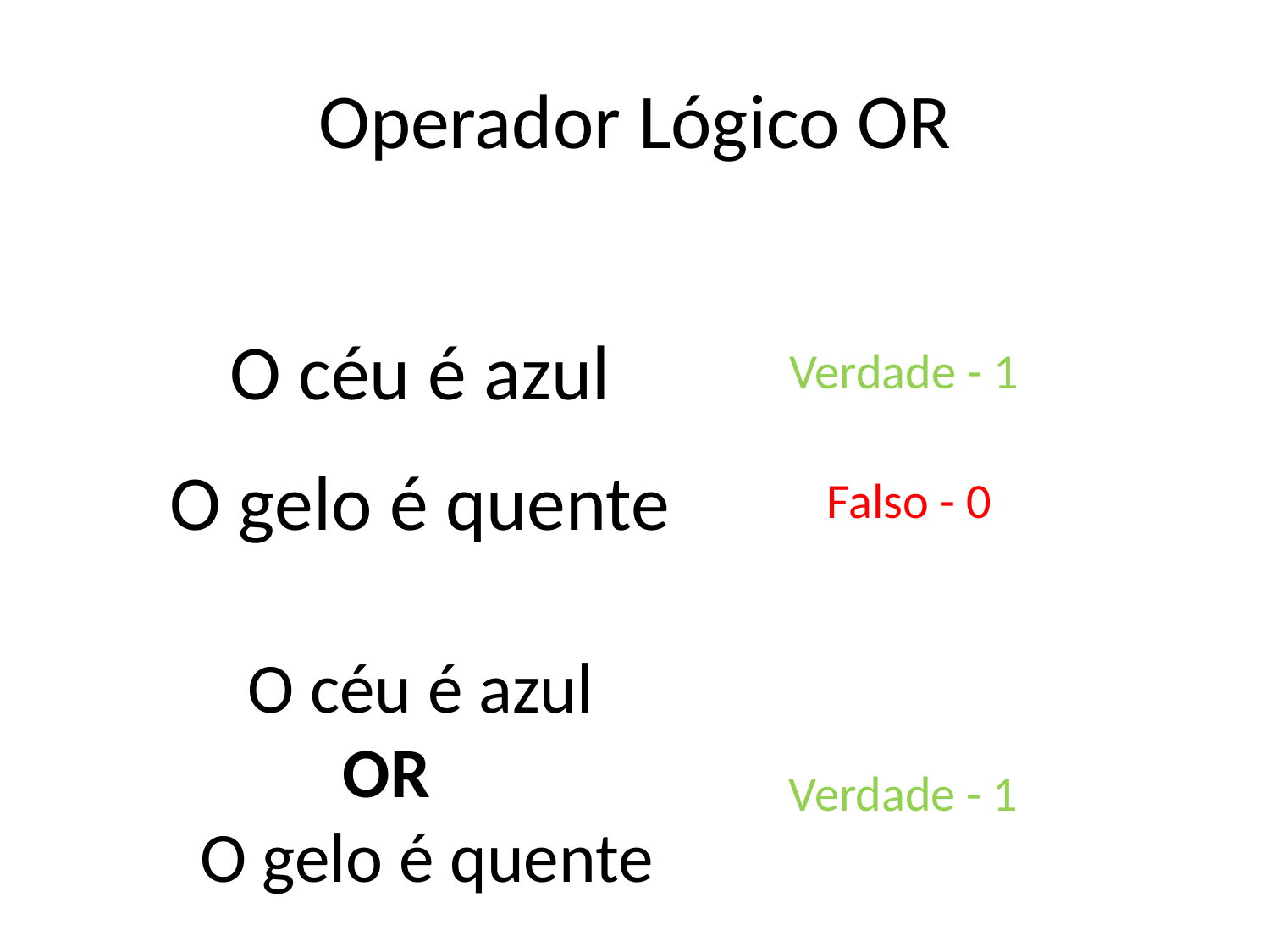

# Operador Lógico OR
O céu é azul
Verdade - 1
O gelo é quente
Falso - 0
   O céu é azul
         OR
O gelo é quente
Verdade - 1